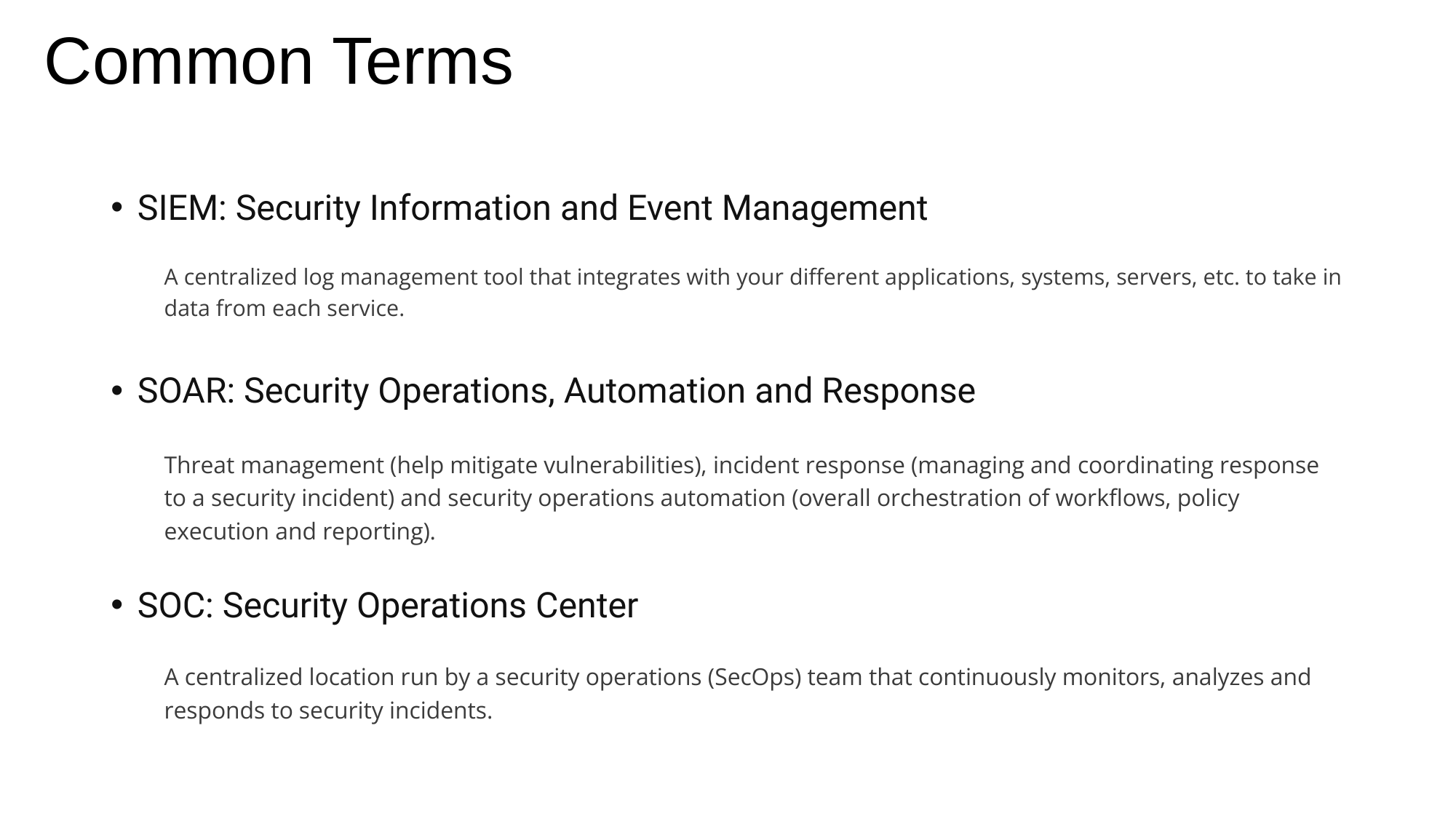

# Common Terms
SIEM: Security Information and Event Management

A centralized log management tool that integrates with your different applications, systems, servers, etc. to take in data from each service.

SOAR: Security Operations, Automation and Response

Threat management (help mitigate vulnerabilities), incident response (managing and coordinating response to a security incident) and security operations automation (overall orchestration of workflows, policy execution and reporting).

SOC: Security Operations Center

A centralized location run by a security operations (SecOps) team that continuously monitors, analyzes and responds to security incidents.